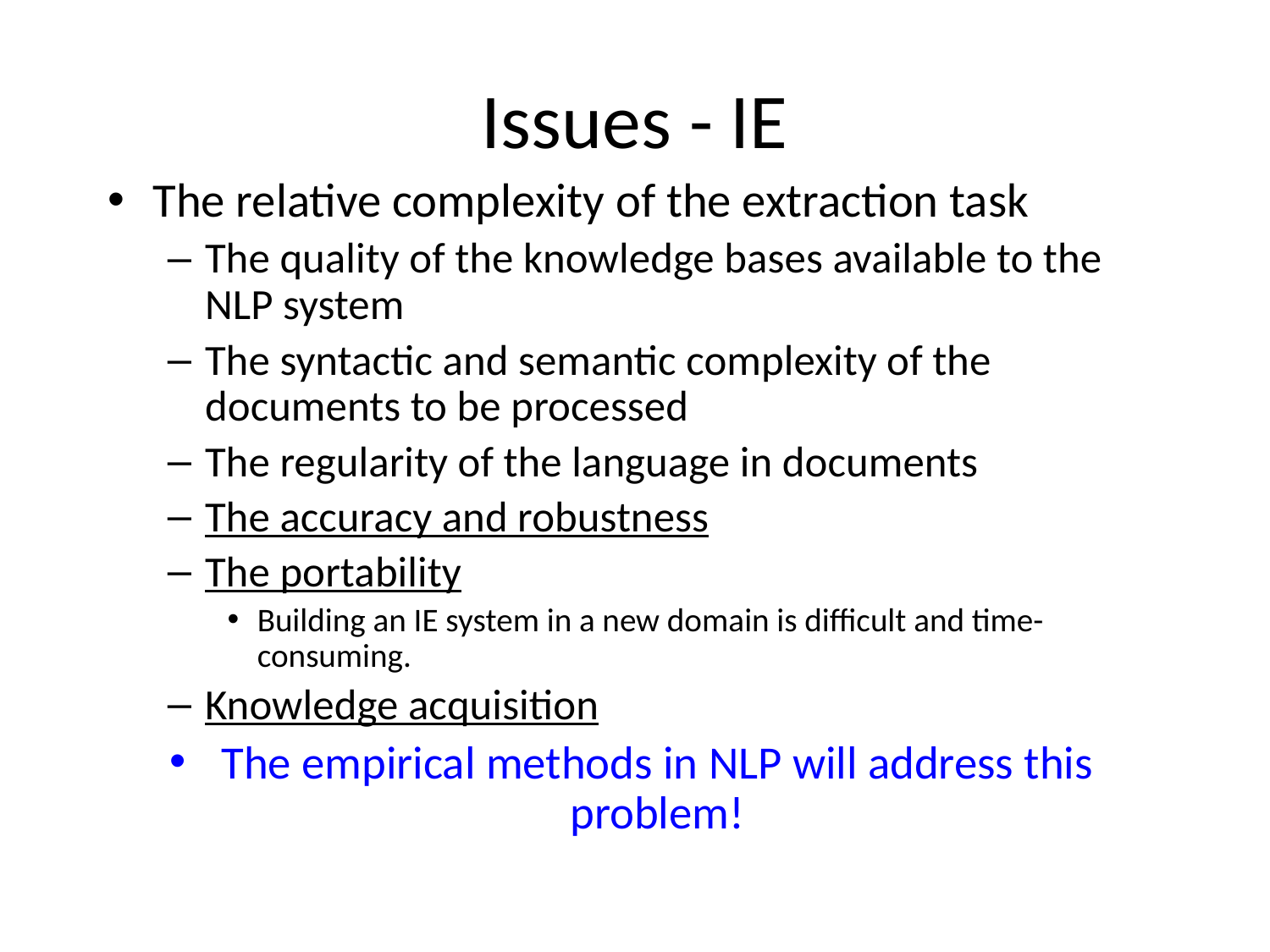

# Issues - IE
The relative complexity of the extraction task
The quality of the knowledge bases available to the NLP system
The syntactic and semantic complexity of the documents to be processed
The regularity of the language in documents
The accuracy and robustness
The portability
Building an IE system in a new domain is difficult and time-consuming.
Knowledge acquisition
The empirical methods in NLP will address this problem!